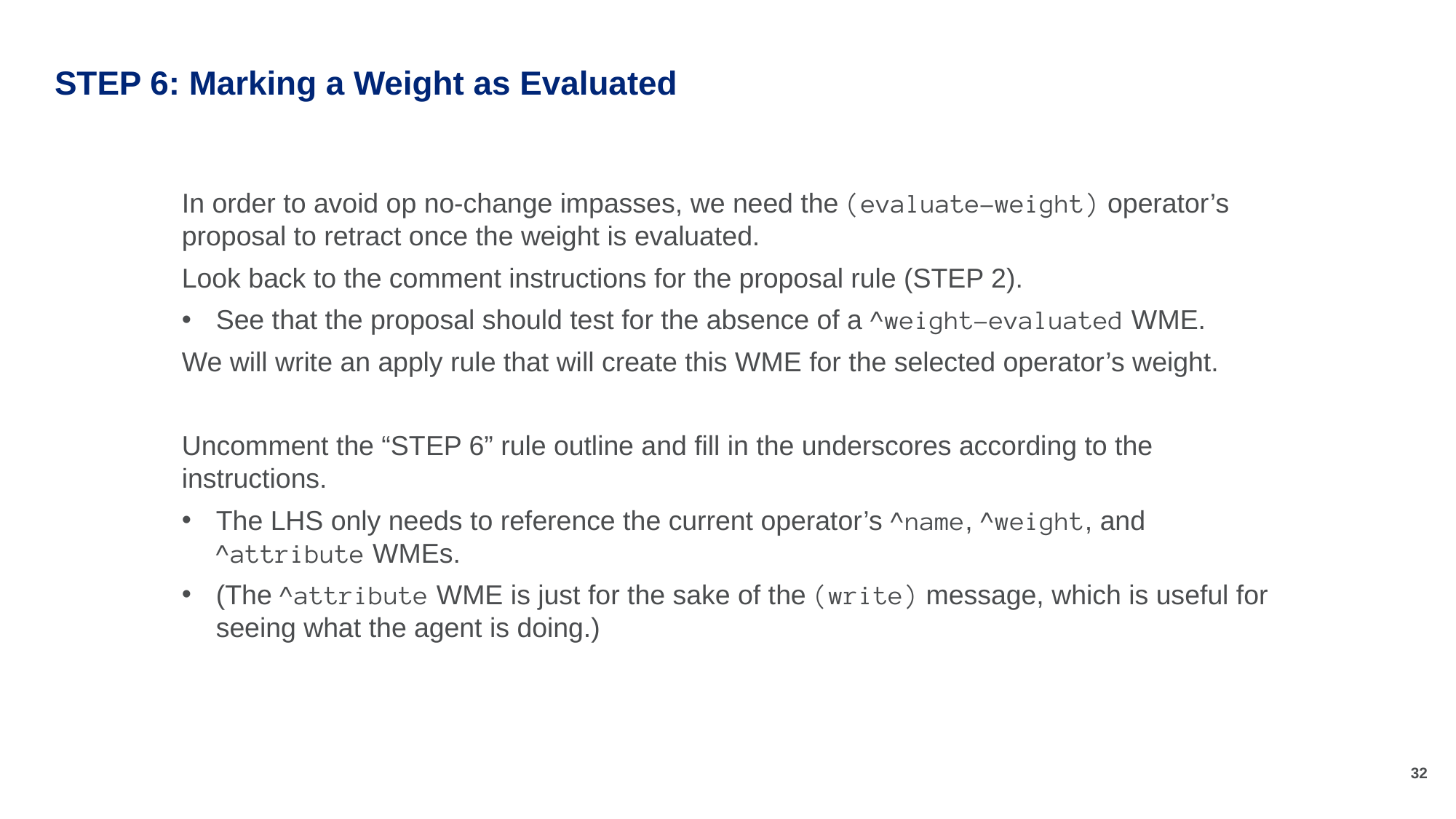

# STEP 6: Marking a Weight as Evaluated
In order to avoid op no-change impasses, we need the (evaluate-weight) operator’s proposal to retract once the weight is evaluated.
Look back to the comment instructions for the proposal rule (STEP 2).
See that the proposal should test for the absence of a ^weight-evaluated WME.
We will write an apply rule that will create this WME for the selected operator’s weight.

Uncomment the “STEP 6” rule outline and fill in the underscores according to the instructions.
The LHS only needs to reference the current operator’s ^name, ^weight, and ^attribute WMEs.
(The ^attribute WME is just for the sake of the (write) message, which is useful for seeing what the agent is doing.)